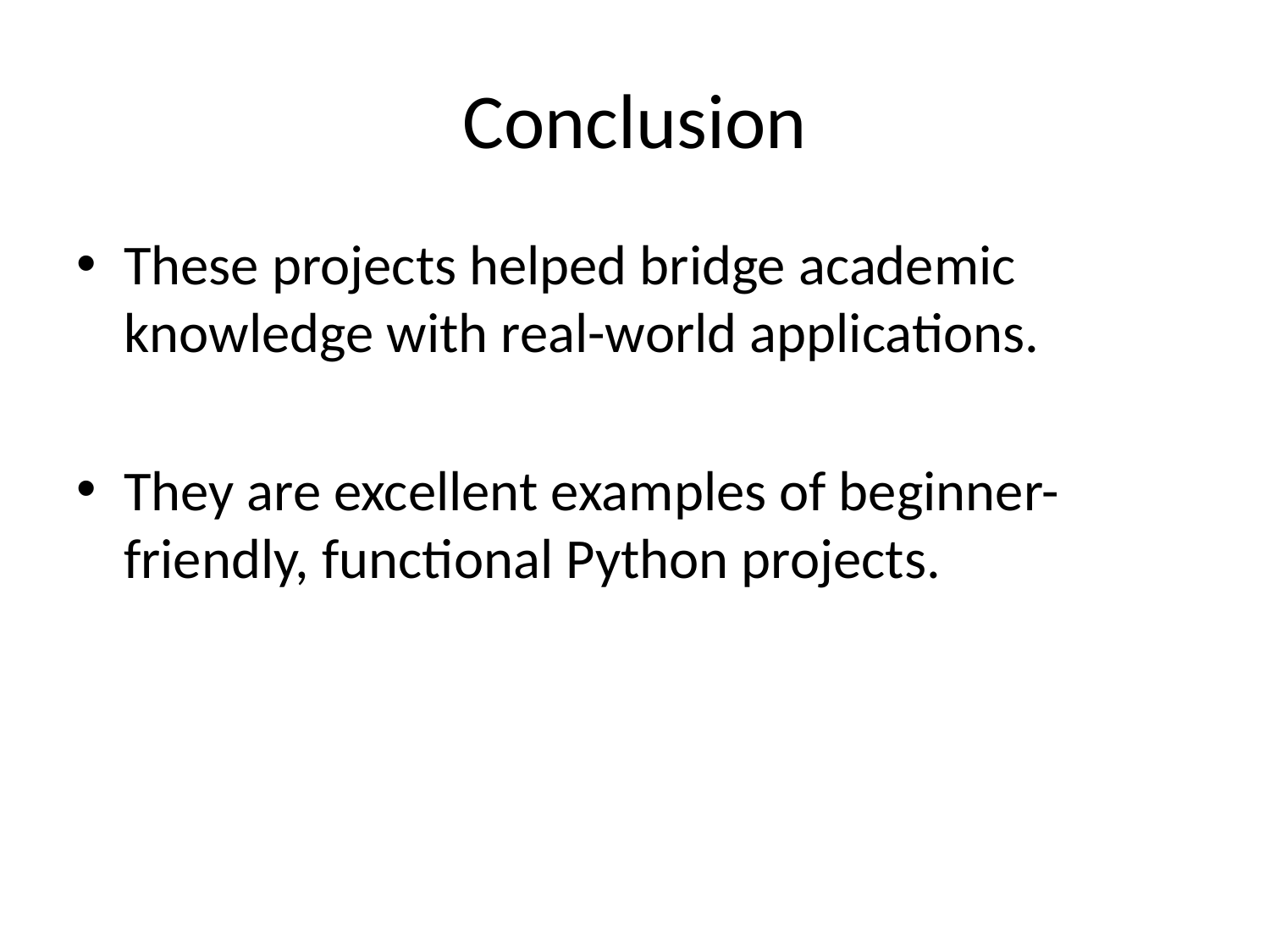

# Conclusion
These projects helped bridge academic knowledge with real-world applications.

They are excellent examples of beginner-friendly, functional Python projects.